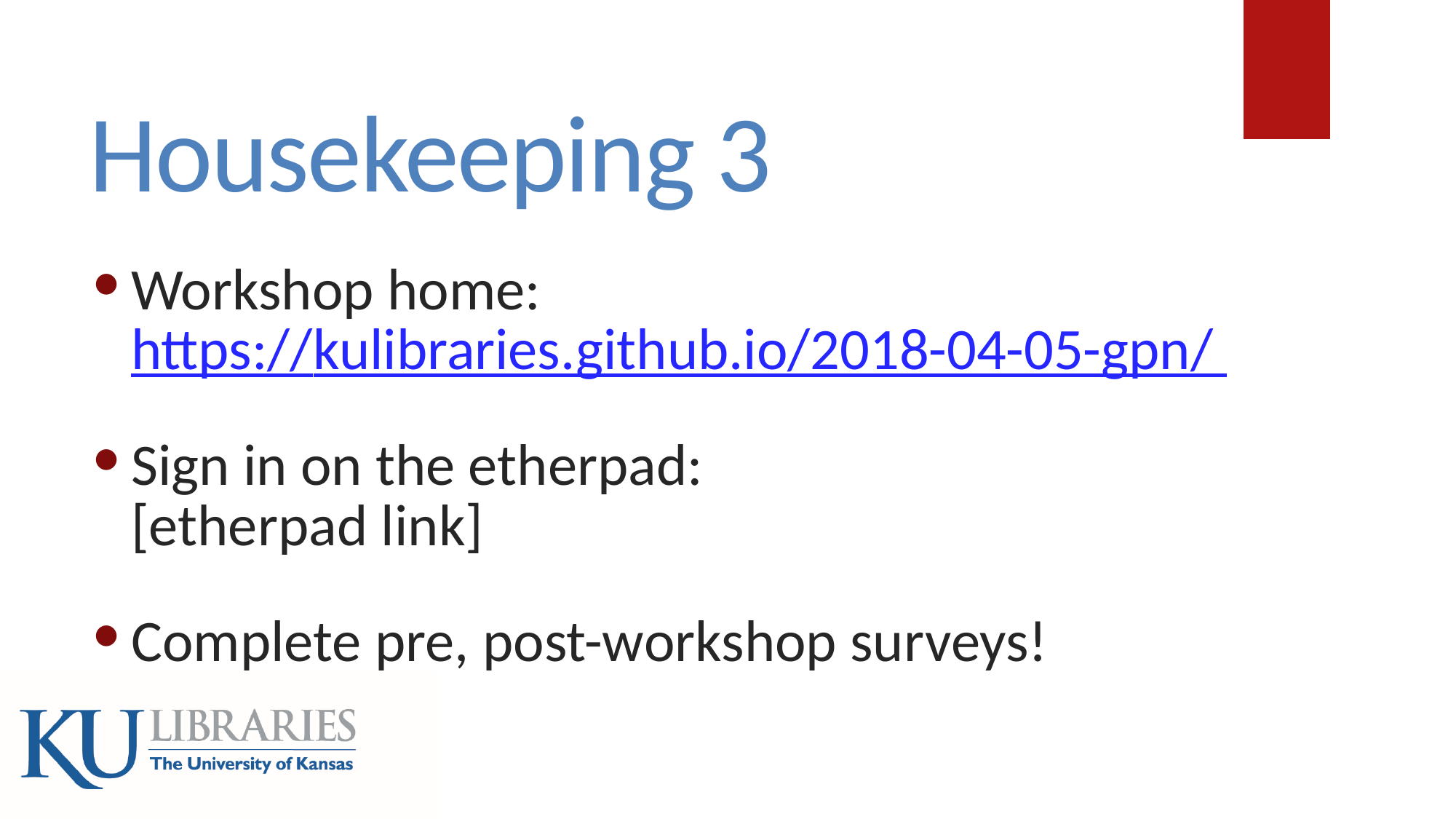

# Housekeeping 3
Workshop home:
https://kulibraries.github.io/2018-04-05-gpn/
Sign in on the etherpad:
[etherpad link]
Complete pre, post-workshop surveys!